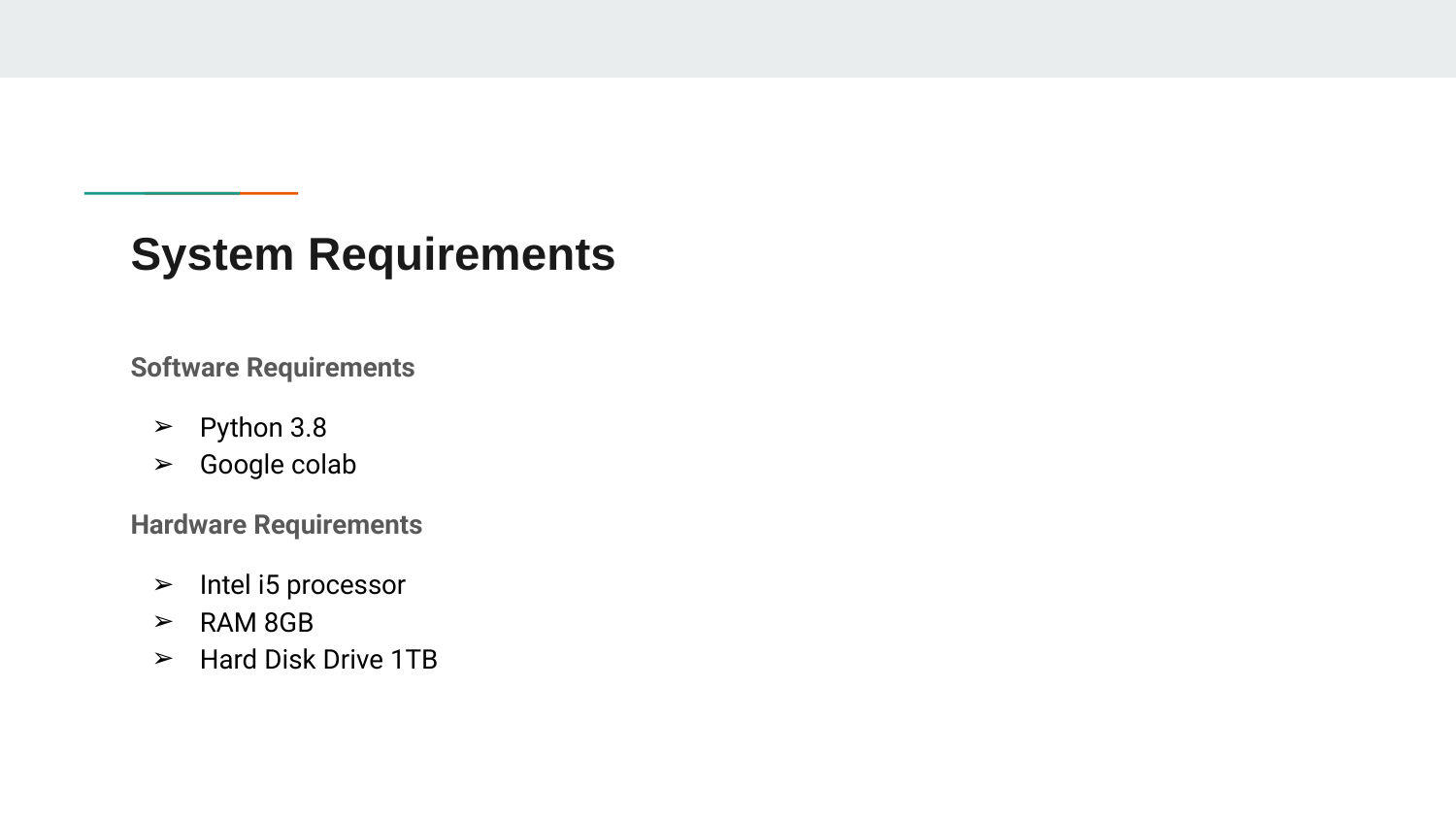

# System Requirements
Software Requirements
Python 3.8
Google colab
Hardware Requirements
Intel i5 processor
RAM 8GB
Hard Disk Drive 1TB